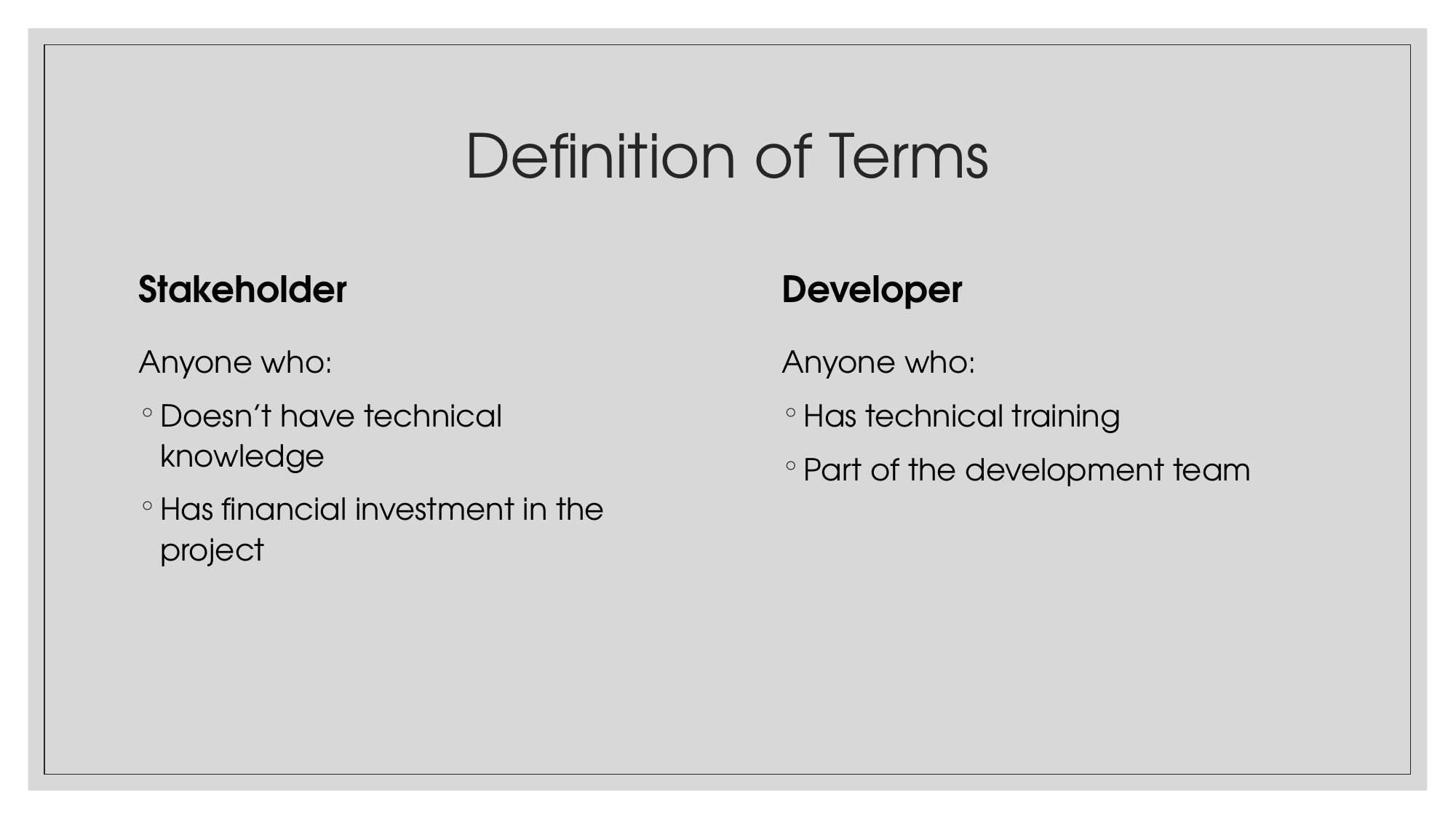

# Definition of Terms
Stakeholder
Developer
Anyone who:
Has technical training
Part of the development team
Anyone who:
Doesn’t have technical knowledge
Has financial investment in the project